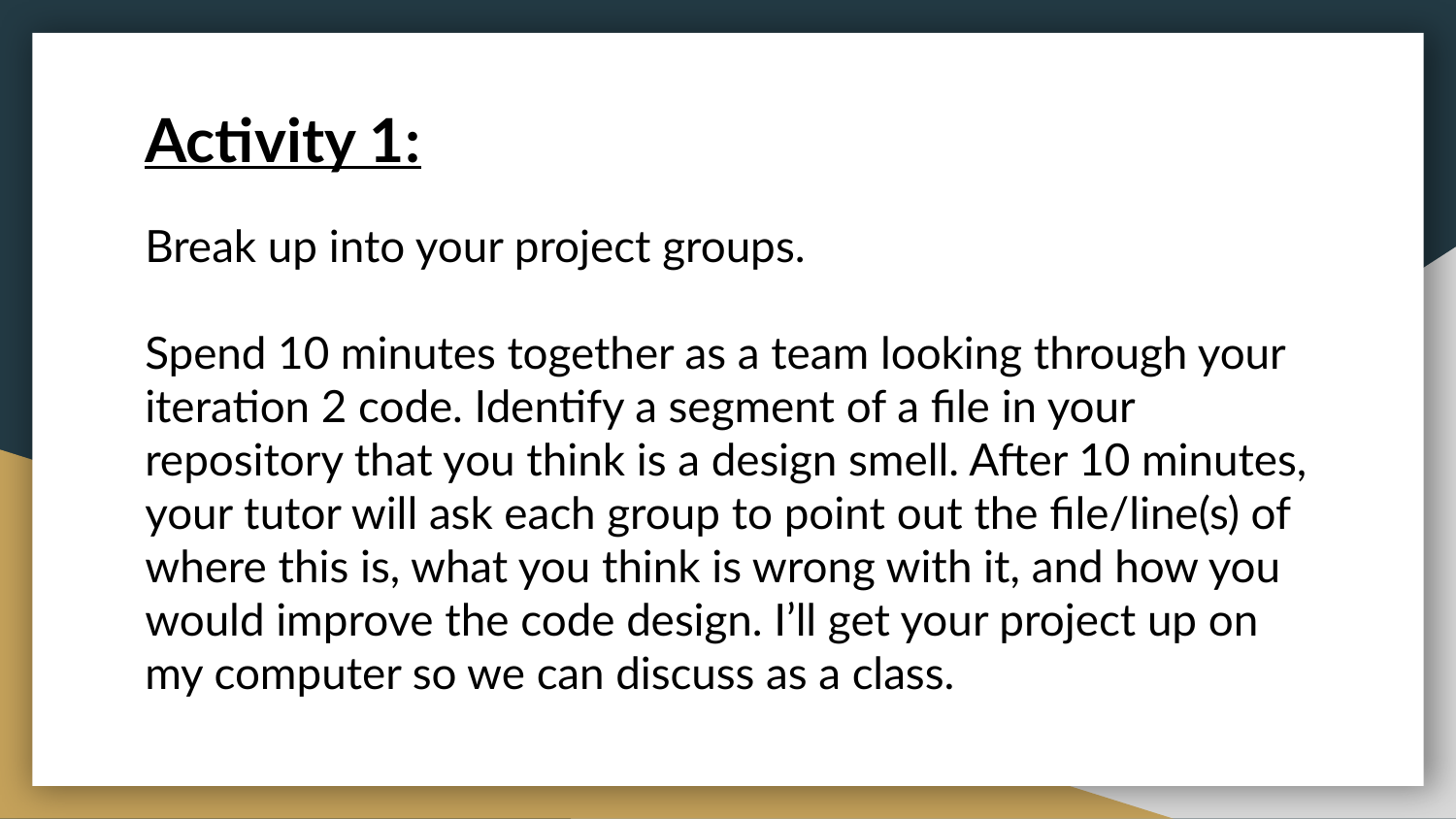

Activity 1:

Break up into your project groups.

Spend 10 minutes together as a team looking through your iteration 2 code. Identify a segment of a file in your repository that you think is a design smell. After 10 minutes, your tutor will ask each group to point out the file/line(s) of where this is, what you think is wrong with it, and how you would improve the code design. I’ll get your project up on my computer so we can discuss as a class.